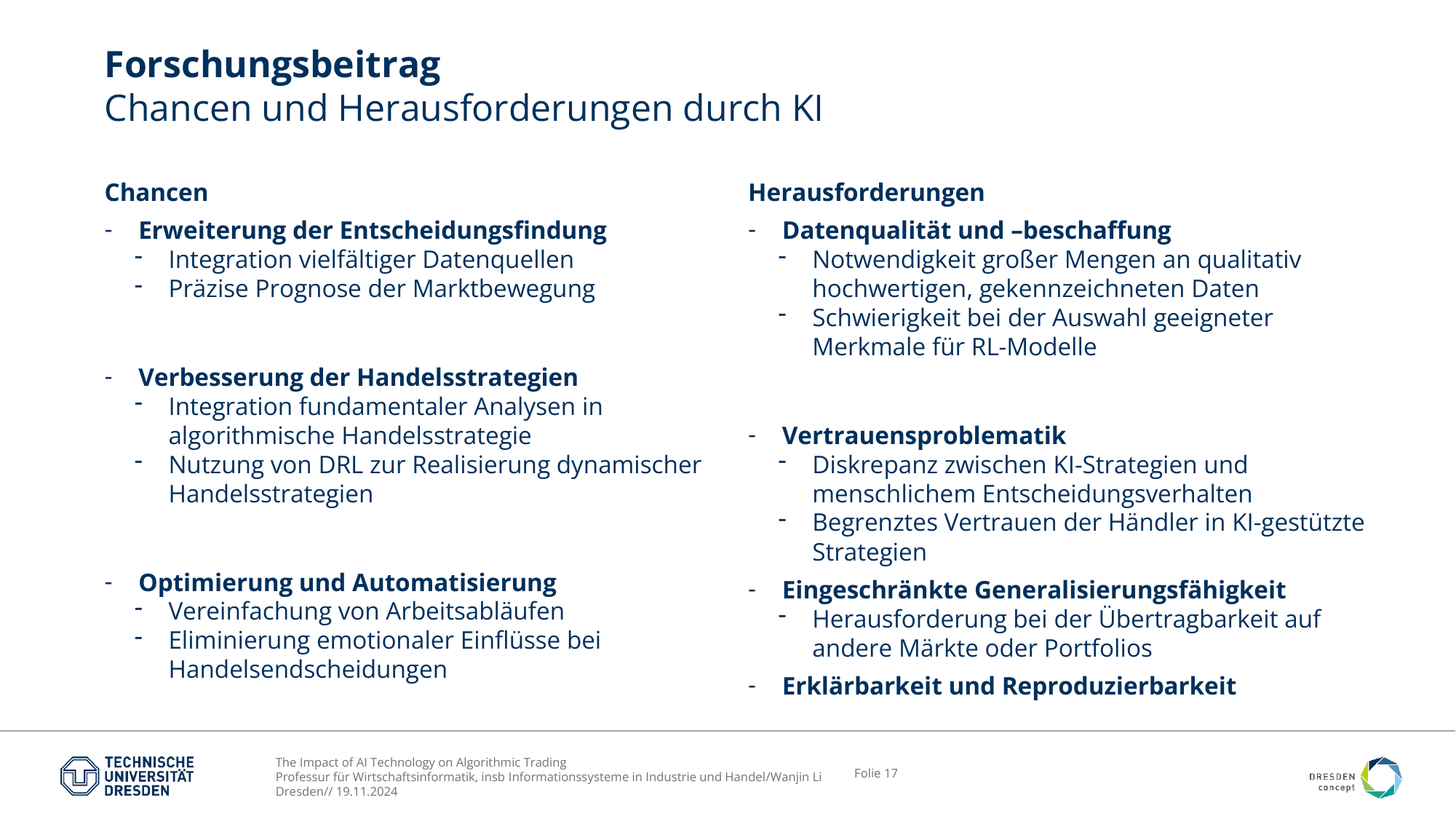

# Forschungsbeitrag Chancen und Herausforderungen durch KI
Chancen
Erweiterung der Entscheidungsfindung
Integration vielfältiger Datenquellen
Präzise Prognose der Marktbewegung

Verbesserung der Handelsstrategien
Integration fundamentaler Analysen in algorithmische Handelsstrategie
Nutzung von DRL zur Realisierung dynamischer Handelsstrategien

Optimierung und Automatisierung
Vereinfachung von Arbeitsabläufen
Eliminierung emotionaler Einflüsse bei Handelsendscheidungen
Herausforderungen
Datenqualität und –beschaffung
Notwendigkeit großer Mengen an qualitativ hochwertigen, gekennzeichneten Daten
Schwierigkeit bei der Auswahl geeigneter Merkmale für RL-Modelle

Vertrauensproblematik
Diskrepanz zwischen KI-Strategien und menschlichem Entscheidungsverhalten
Begrenztes Vertrauen der Händler in KI-gestützte Strategien
Eingeschränkte Generalisierungsfähigkeit
Herausforderung bei der Übertragbarkeit auf andere Märkte oder Portfolios
Erklärbarkeit und Reproduzierbarkeit